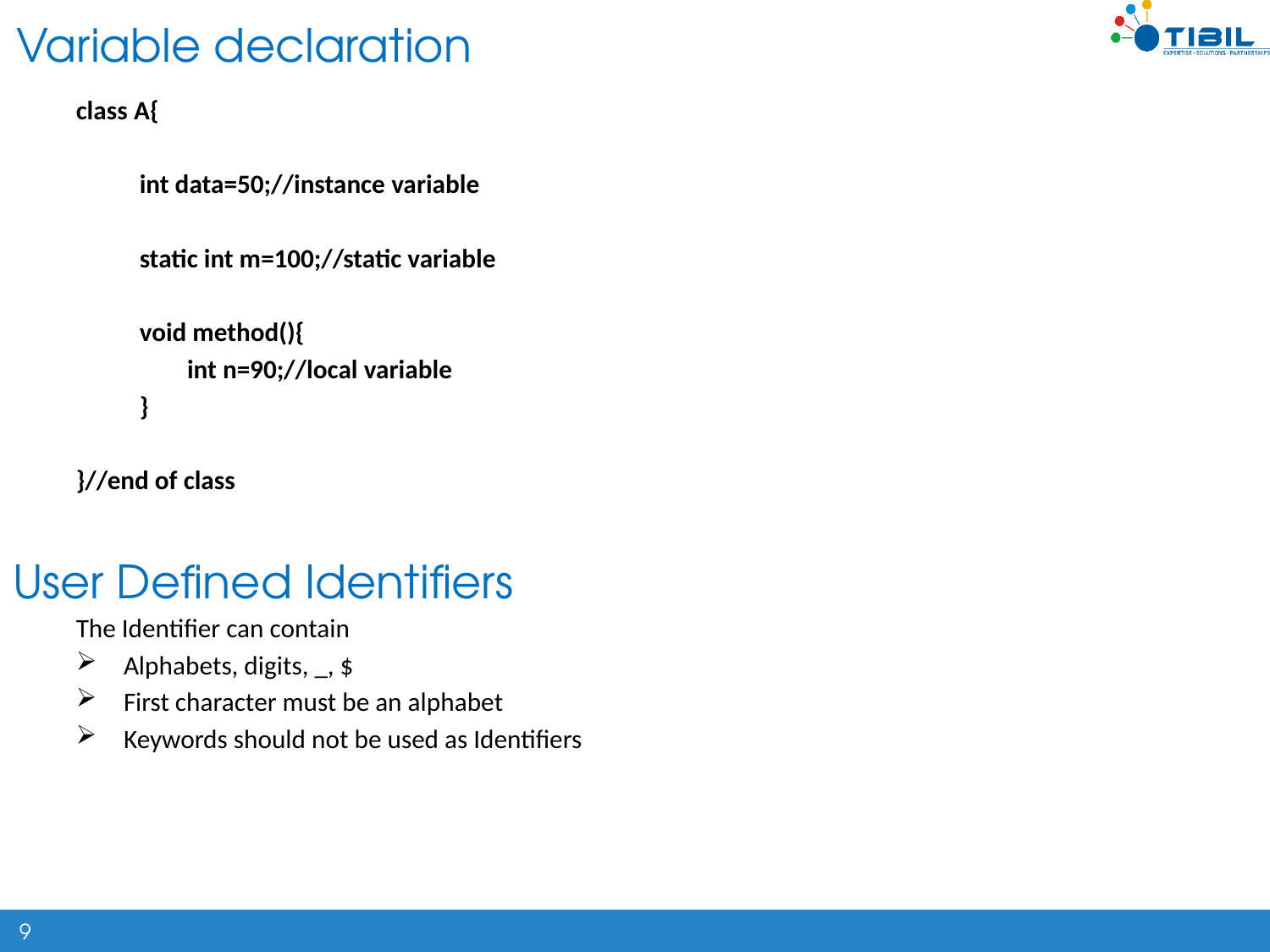

# Variable declaration
class A{

int data=50;//instance variable

static int m=100;//static variable

void method(){
	int n=90;//local variable
}

}//end of class

The Identifier can contain
Alphabets, digits, _, $
First character must be an alphabet
Keywords should not be used as Identifiers

User Defined Identifiers
9